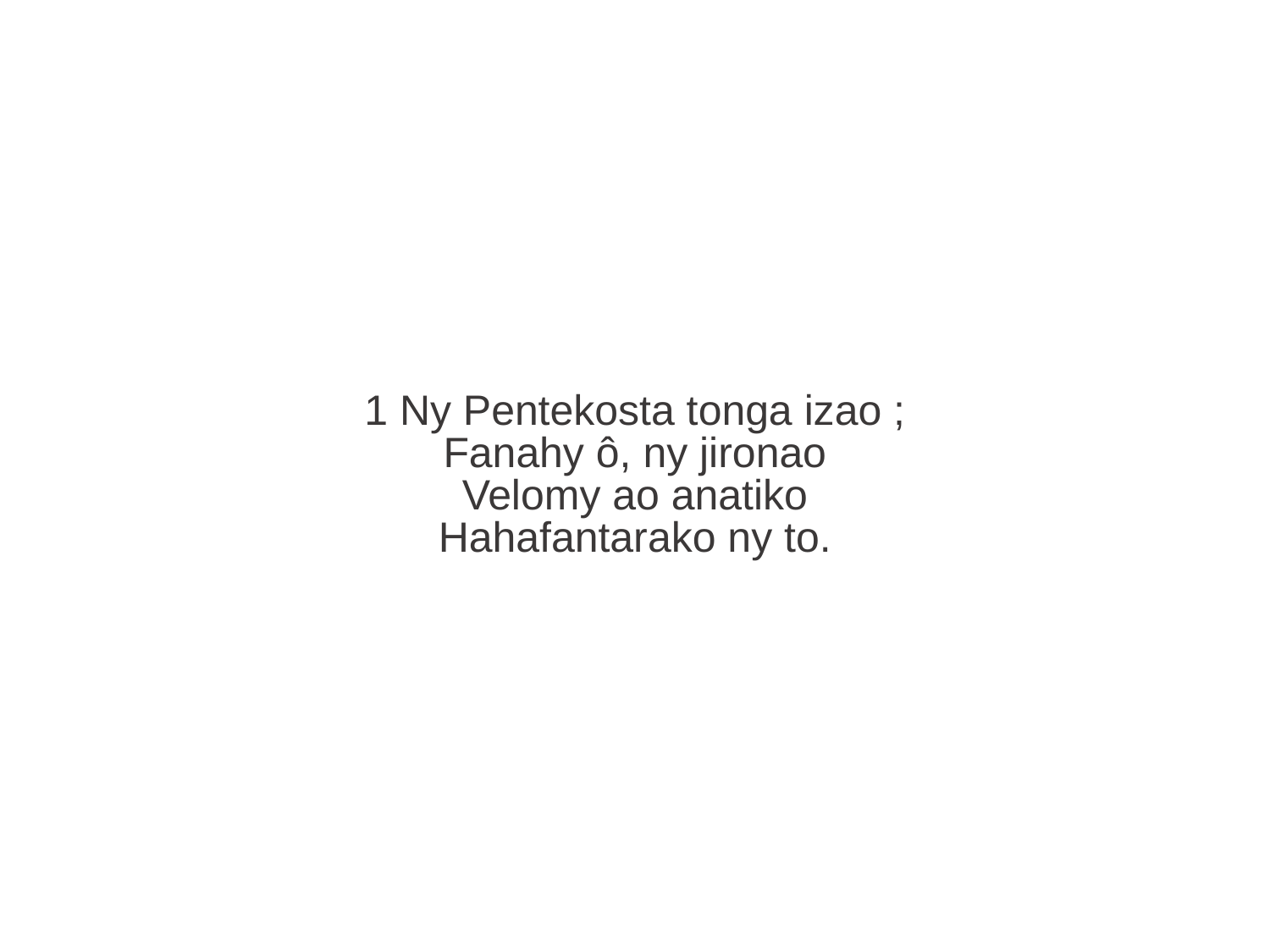

1 Ny Pentekosta tonga izao ;
Fanahy ô, ny jironao
Velomy ao anatiko
Hahafantarako ny to.